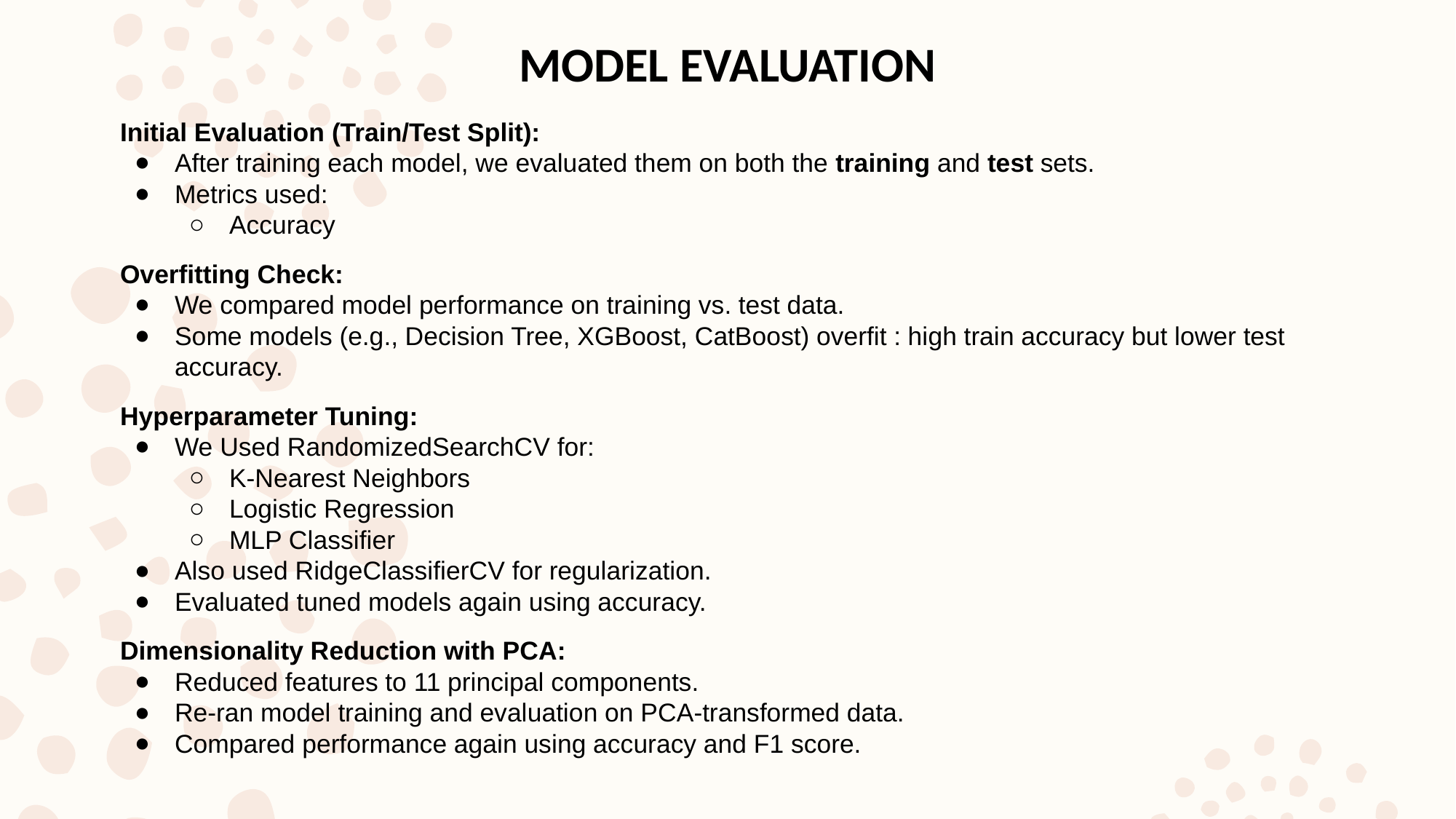

MODEL EVALUATION
Initial Evaluation (Train/Test Split):
After training each model, we evaluated them on both the training and test sets.
Metrics used:
Accuracy
Overfitting Check:
We compared model performance on training vs. test data.
Some models (e.g., Decision Tree, XGBoost, CatBoost) overfit : high train accuracy but lower test accuracy.
Hyperparameter Tuning:
We Used RandomizedSearchCV for:
K-Nearest Neighbors
Logistic Regression
MLP Classifier
Also used RidgeClassifierCV for regularization.
Evaluated tuned models again using accuracy.
Dimensionality Reduction with PCA:
Reduced features to 11 principal components.
Re-ran model training and evaluation on PCA-transformed data.
Compared performance again using accuracy and F1 score.